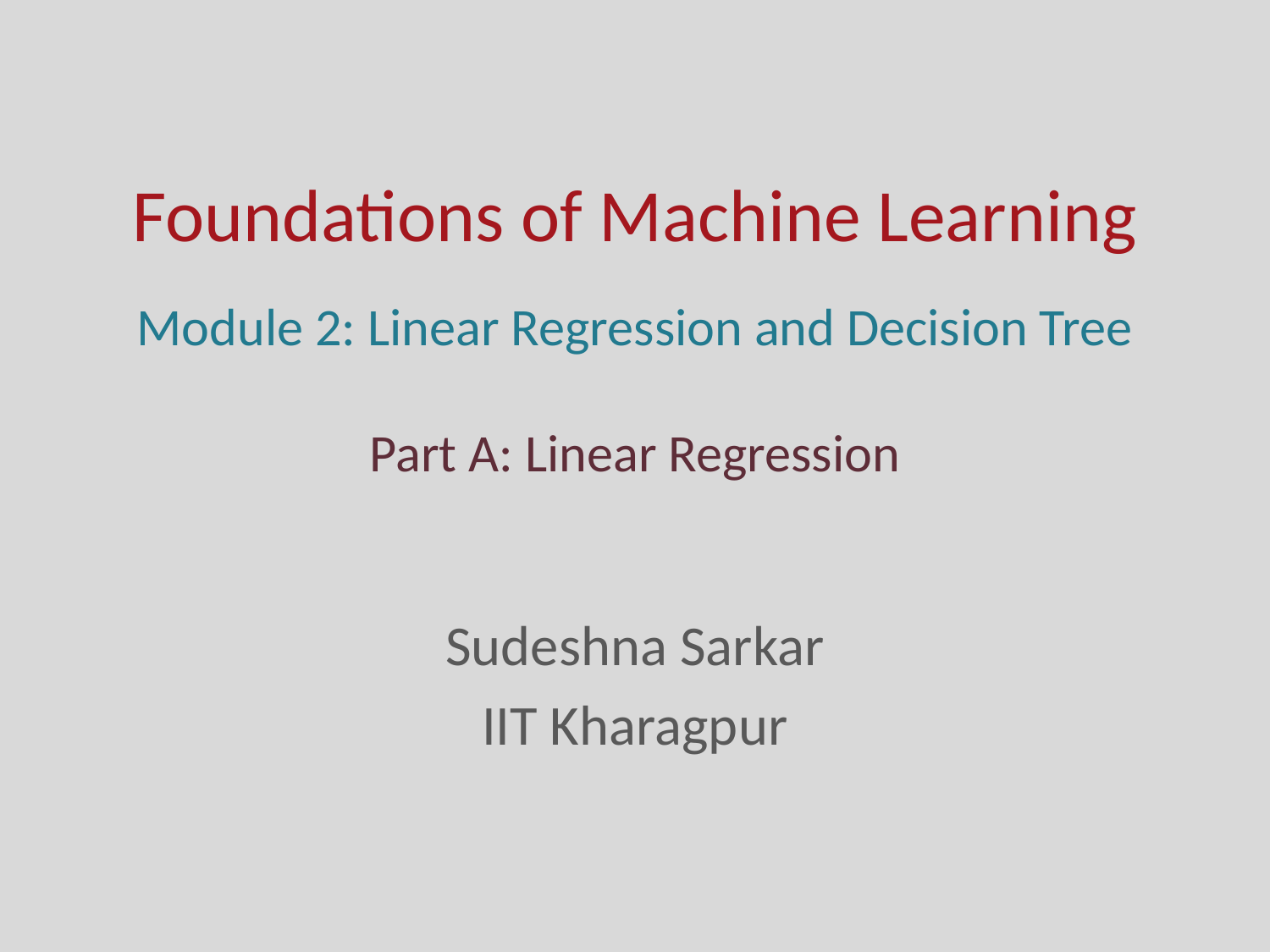

# Foundations of Machine Learning
Module 2: Linear Regression and Decision Tree

Part A: Linear Regression
Sudeshna Sarkar
IIT Kharagpur